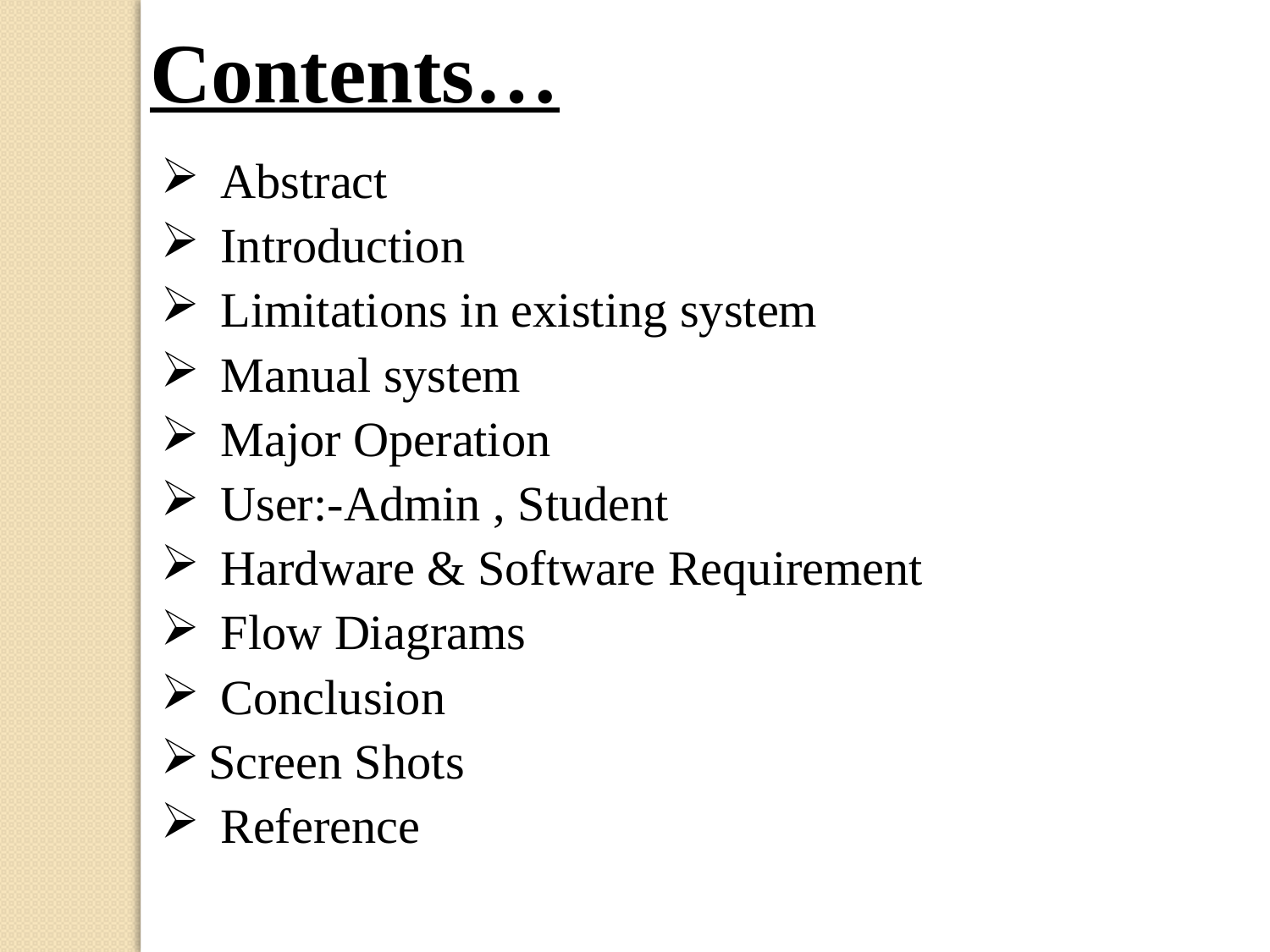

Contents…
 Abstract
 Introduction
 Limitations in existing system
 Manual system
 Major Operation
 User:-Admin , Student
 Hardware & Software Requirement
 Flow Diagrams
 Conclusion
Screen Shots
 Reference